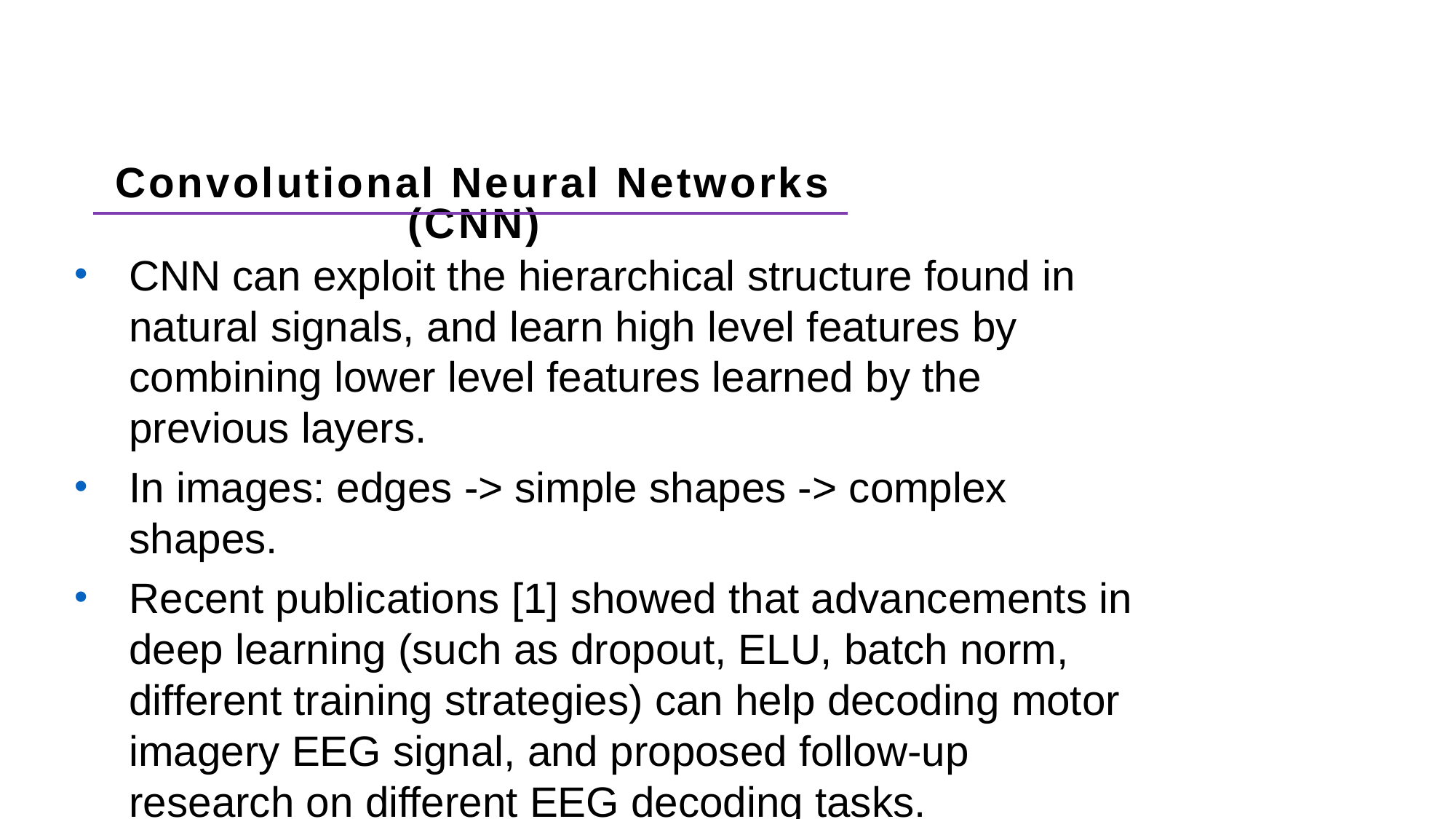

Convolutional Neural Networks (CNN)

CNN can exploit the hierarchical structure found in natural signals, and learn high level features by combining lower level features learned by the previous layers.
In images: edges -> simple shapes -> complex shapes.
Recent publications [1] showed that advancements in deep learning (such as dropout, ELU, batch norm, different training strategies) can help decoding motor imagery EEG signal, and proposed follow-up research on different EEG decoding tasks.